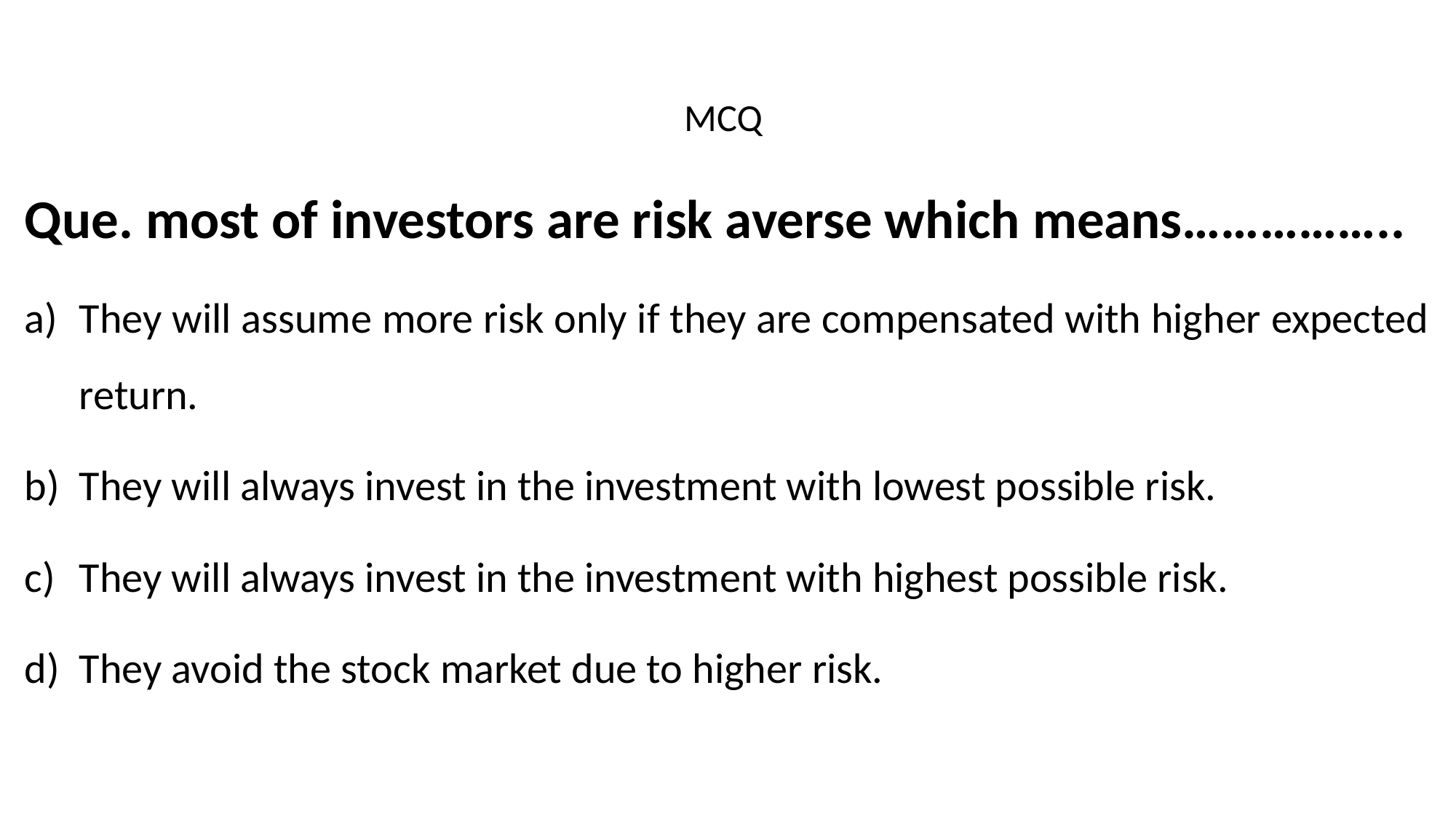

# MCQ
Que. most of investors are risk averse which means……………..
They will assume more risk only if they are compensated with higher expected return.
They will always invest in the investment with lowest possible risk.
They will always invest in the investment with highest possible risk.
They avoid the stock market due to higher risk.